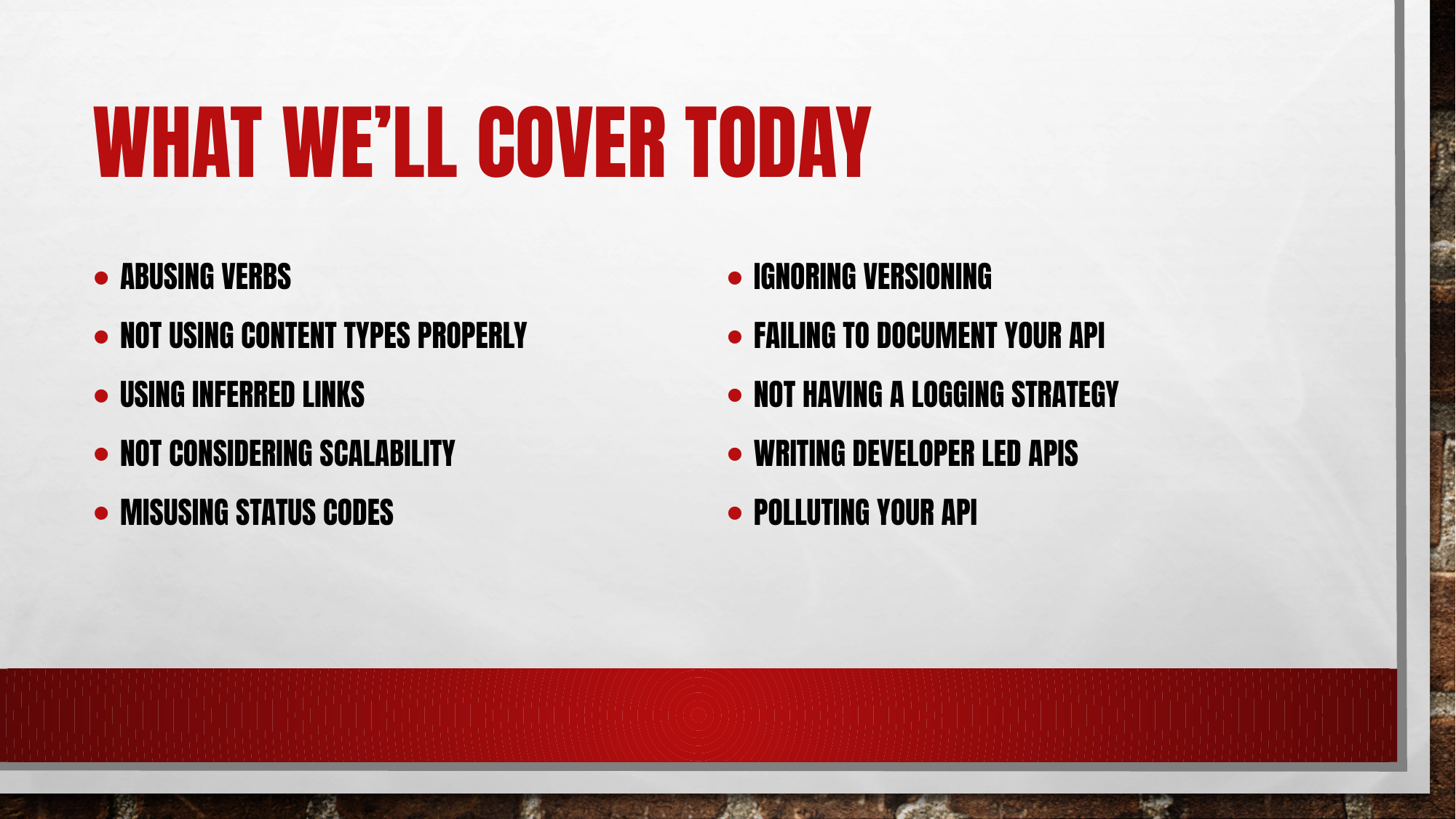

# What we’ll Cover Today
Abusing Verbs
Not using content types properly
Using inferred links
Not considering scalability
Misusing Status Codes

Ignoring Versioning
Failing to Document your API
Not having a logging strategy
Writing developer led APIs
Polluting your API